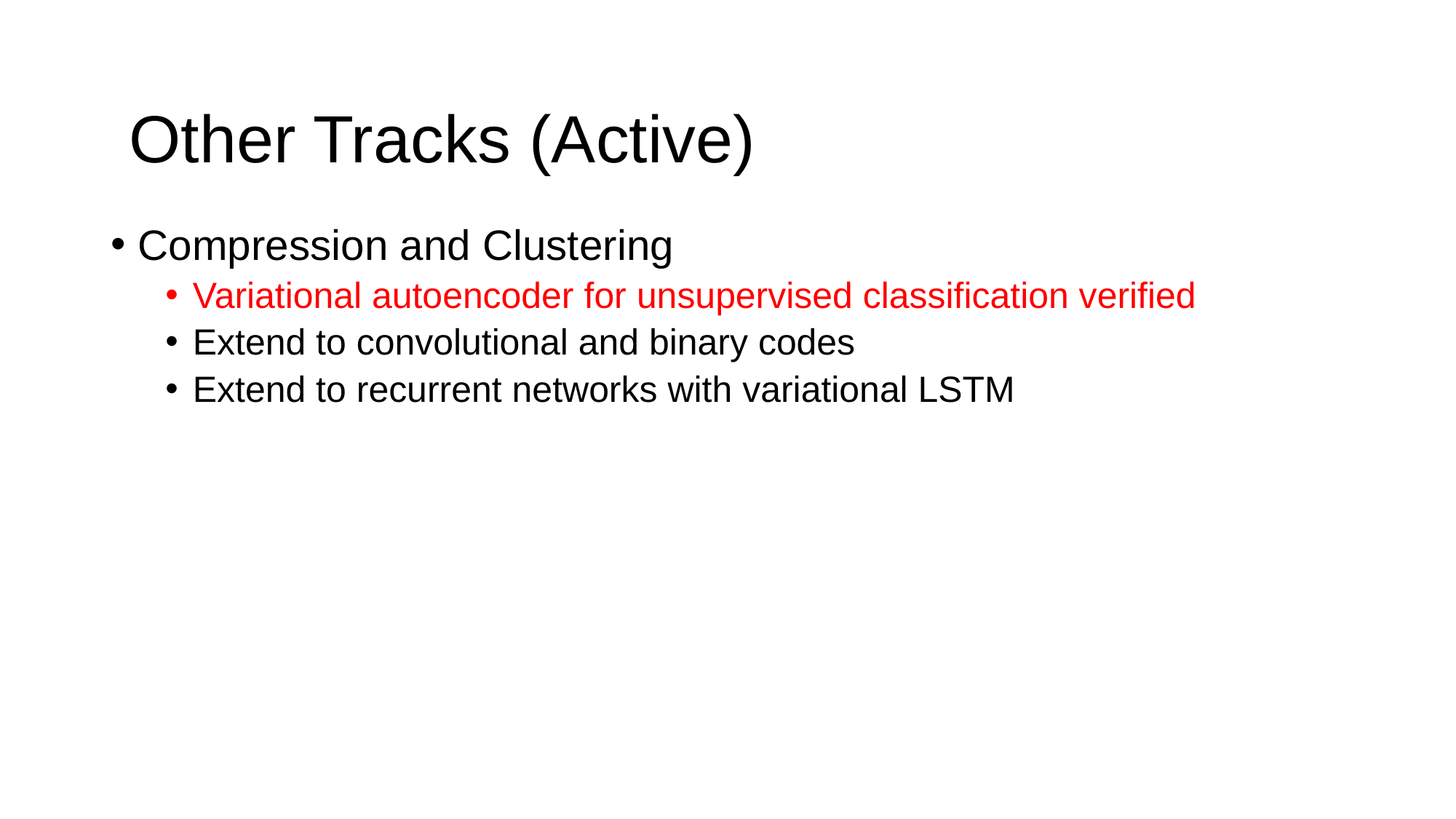

Other Tracks (Active)
Compression and Clustering
Variational autoencoder for unsupervised classification verified
Extend to convolutional and binary codes
Extend to recurrent networks with variational LSTM